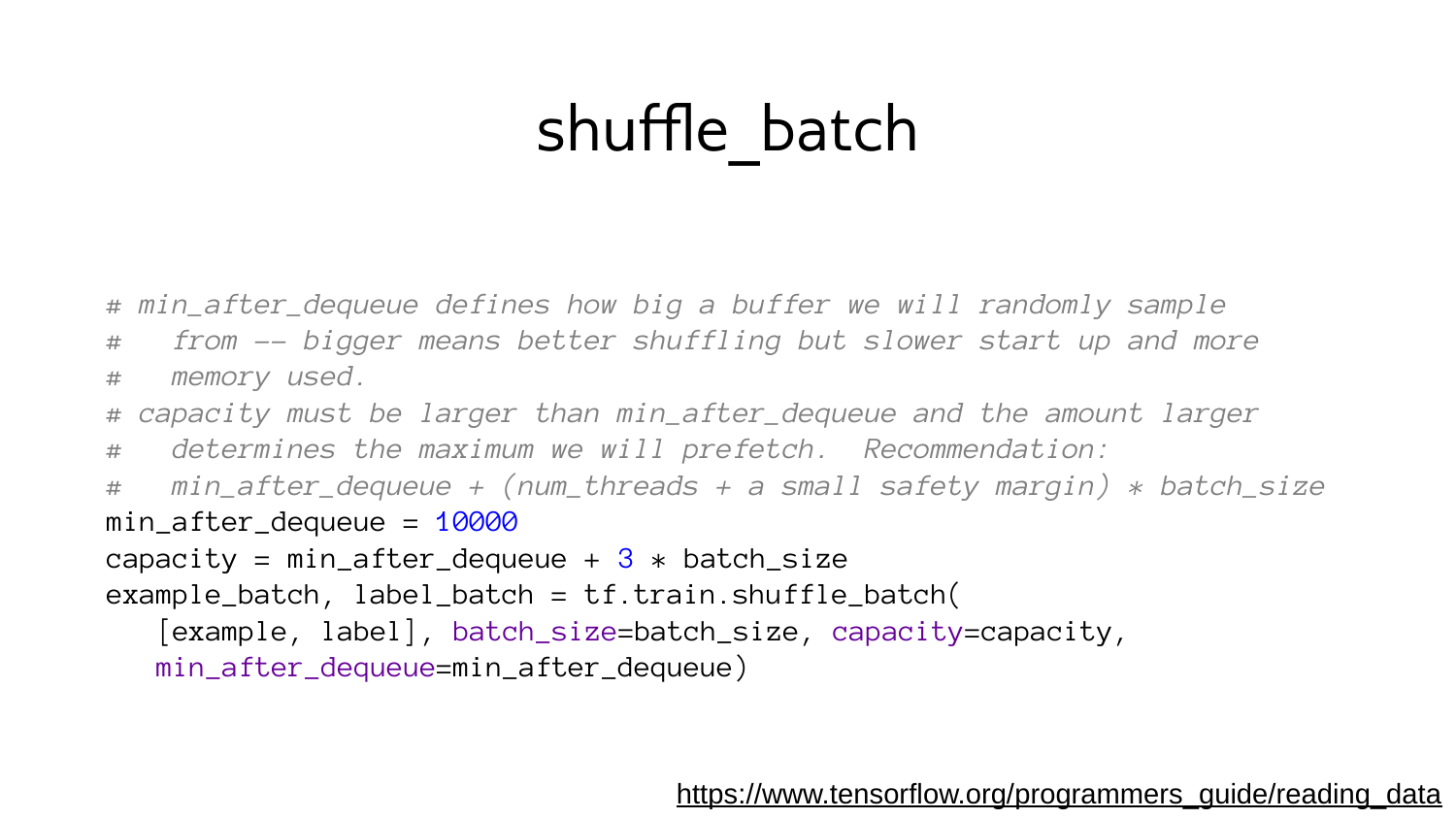

# shuffle_batch

# min_after_dequeue defines how big a buffer we will randomly sample
#   from -- bigger means better shuffling but slower start up and more
#   memory used.
# capacity must be larger than min_after_dequeue and the amount larger
#   determines the maximum we will prefetch.  Recommendation:
#   min_after_dequeue + (num_threads + a small safety margin) * batch_size
min_after_dequeue = 10000
capacity = min_after_dequeue + 3 * batch_size
example_batch, label_batch = tf.train.shuffle_batch(
   [example, label], batch_size=batch_size, capacity=capacity,
   min_after_dequeue=min_after_dequeue)
https://www.tensorflow.org/programmers_guide/reading_data